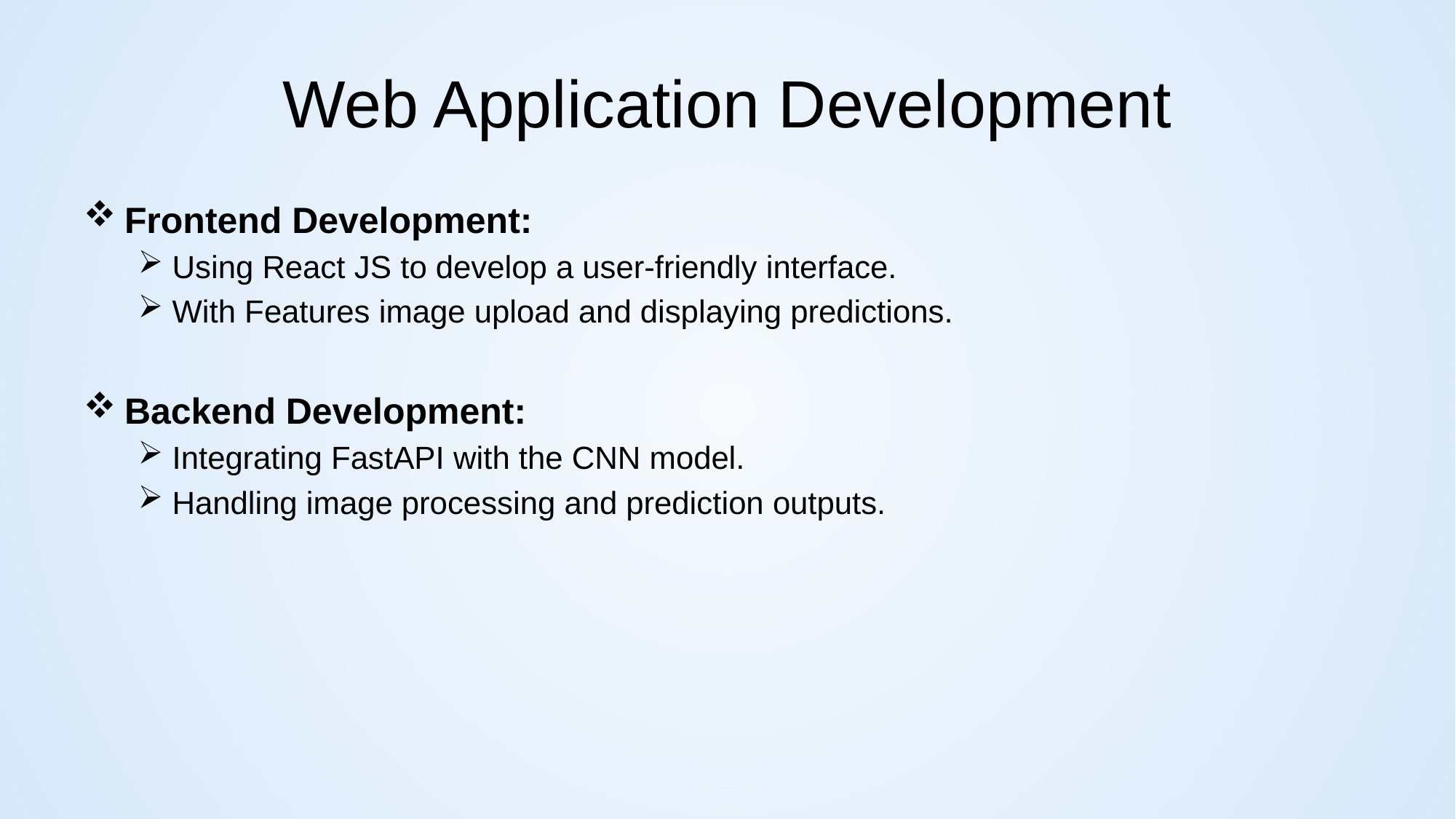

# Web Application Development
Frontend Development:
Using React JS to develop a user-friendly interface.
With Features image upload and displaying predictions.

Backend Development:
Integrating FastAPI with the CNN model.
Handling image processing and prediction outputs.